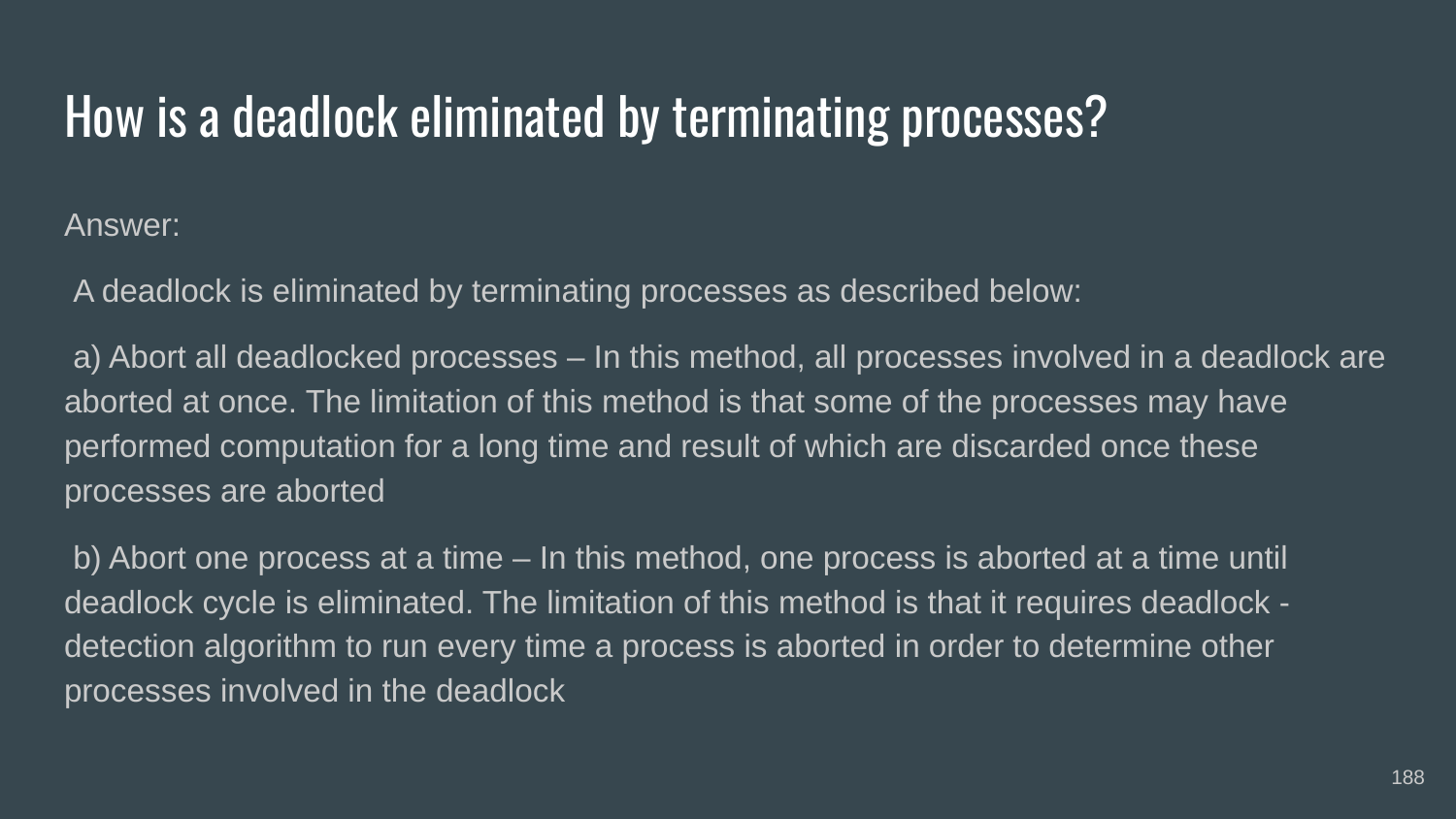

# How is a deadlock eliminated by terminating processes?
Answer:
 A deadlock is eliminated by terminating processes as described below:
 a) Abort all deadlocked processes – In this method, all processes involved in a deadlock are aborted at once. The limitation of this method is that some of the processes may have performed computation for a long time and result of which are discarded once these processes are aborted
 b) Abort one process at a time – In this method, one process is aborted at a time until deadlock cycle is eliminated. The limitation of this method is that it requires deadlock - detection algorithm to run every time a process is aborted in order to determine other processes involved in the deadlock
188